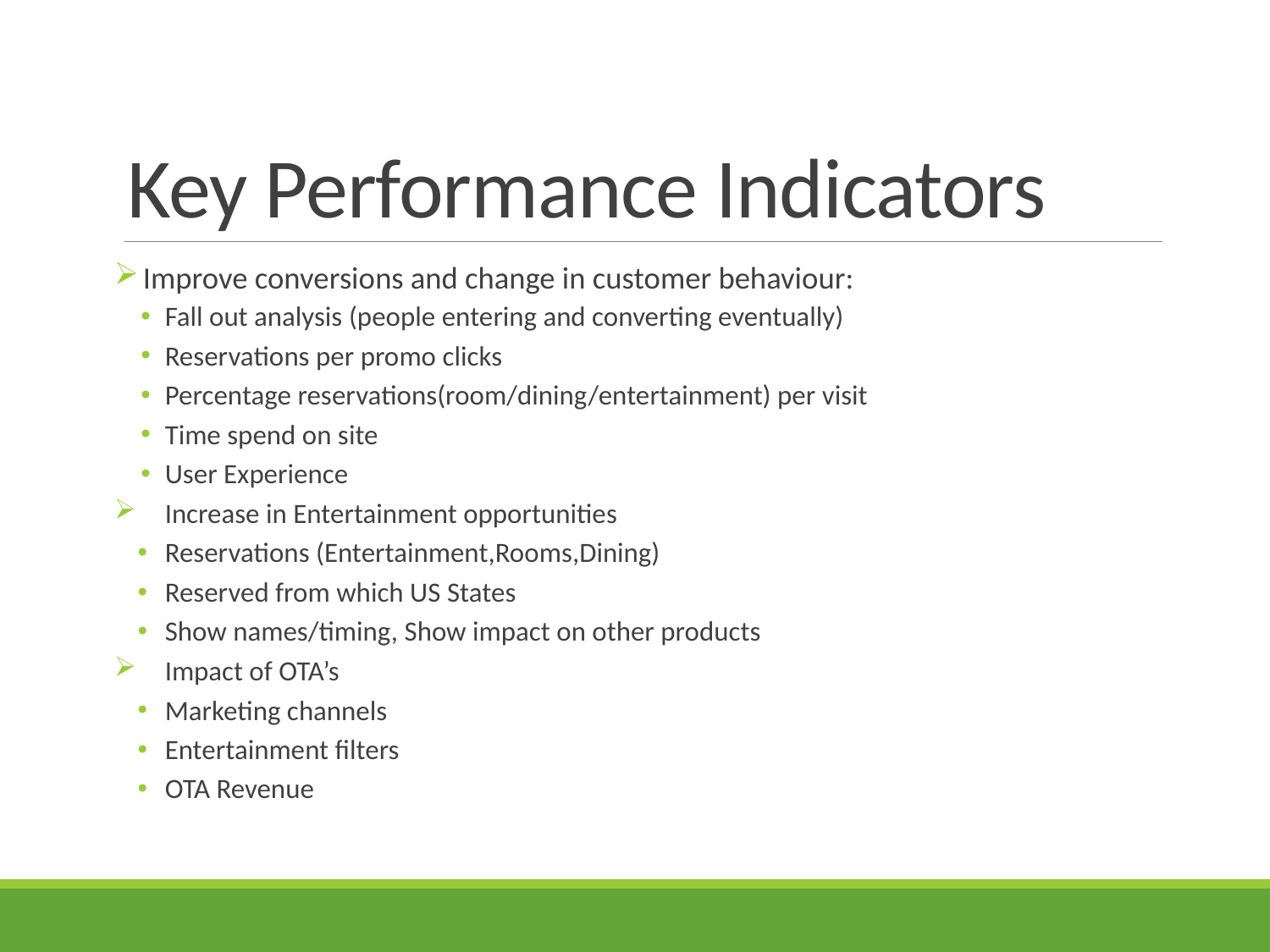

# Key Performance Indicators
 Improve conversions and change in customer behaviour:
Fall out analysis (people entering and converting eventually)
Reservations per promo clicks
Percentage reservations(room/dining/entertainment) per visit
Time spend on site
User Experience
Increase in Entertainment opportunities
Reservations (Entertainment,Rooms,Dining)
Reserved from which US States
Show names/timing, Show impact on other products
Impact of OTA’s
Marketing channels
Entertainment filters
OTA Revenue